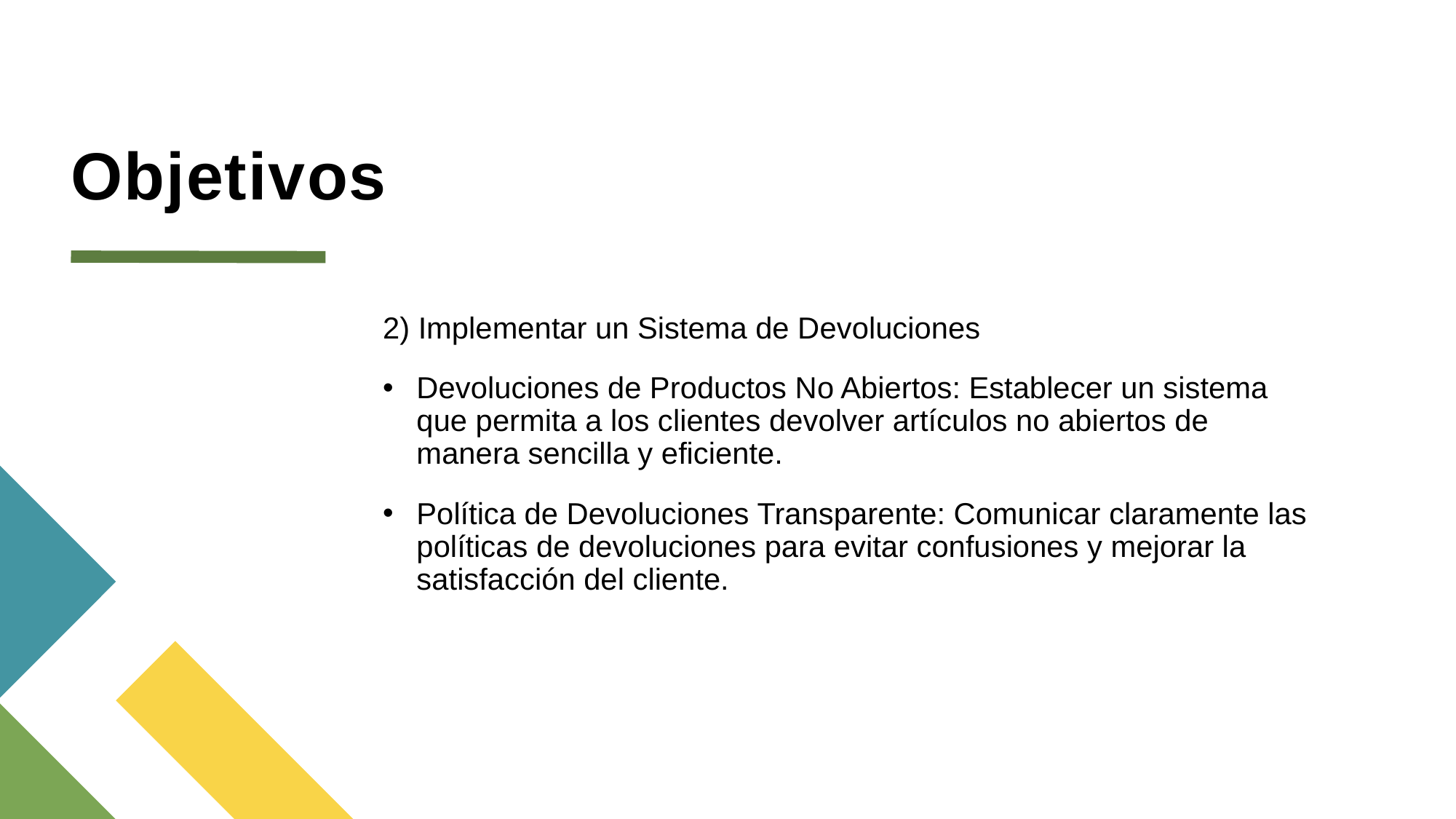

# Objetivos
2) Implementar un Sistema de Devoluciones
Devoluciones de Productos No Abiertos: Establecer un sistema que permita a los clientes devolver artículos no abiertos de manera sencilla y eficiente.
Política de Devoluciones Transparente: Comunicar claramente las políticas de devoluciones para evitar confusiones y mejorar la satisfacción del cliente.